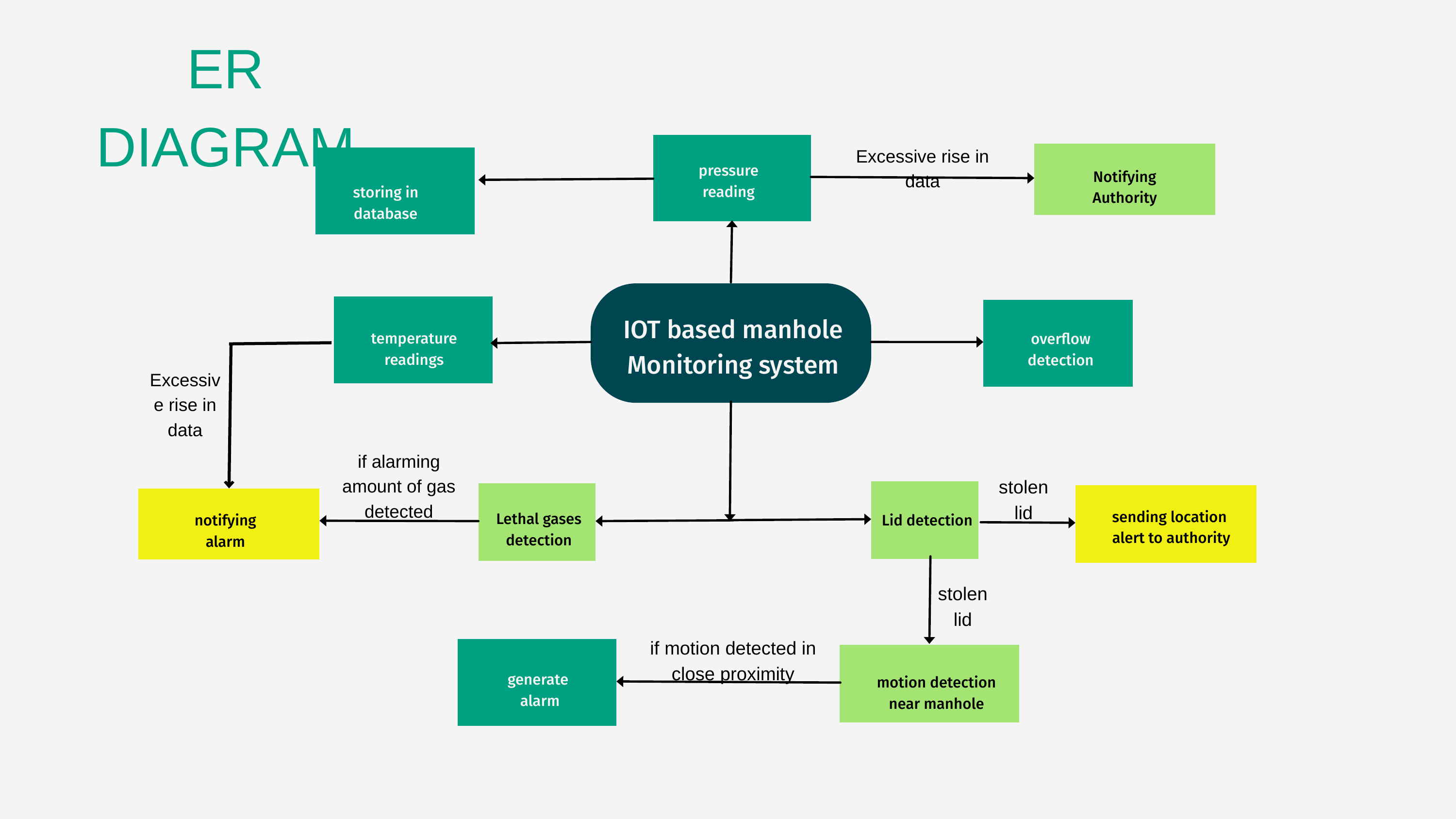

ER DIAGRAM

pressure reading

Notifying Authority
storing in database

Excessive rise in data

IOT based manhole Monitoring system

temperature readings

overflow detection

Excessive rise in data
if alarming amount of gas detected

Lid detection

sending location  alert to authority

Lethal gases detection
notifying alarm

stolen lid

stolen lid

generate  alarm

motion detection near manhole
if motion detected in close proximity